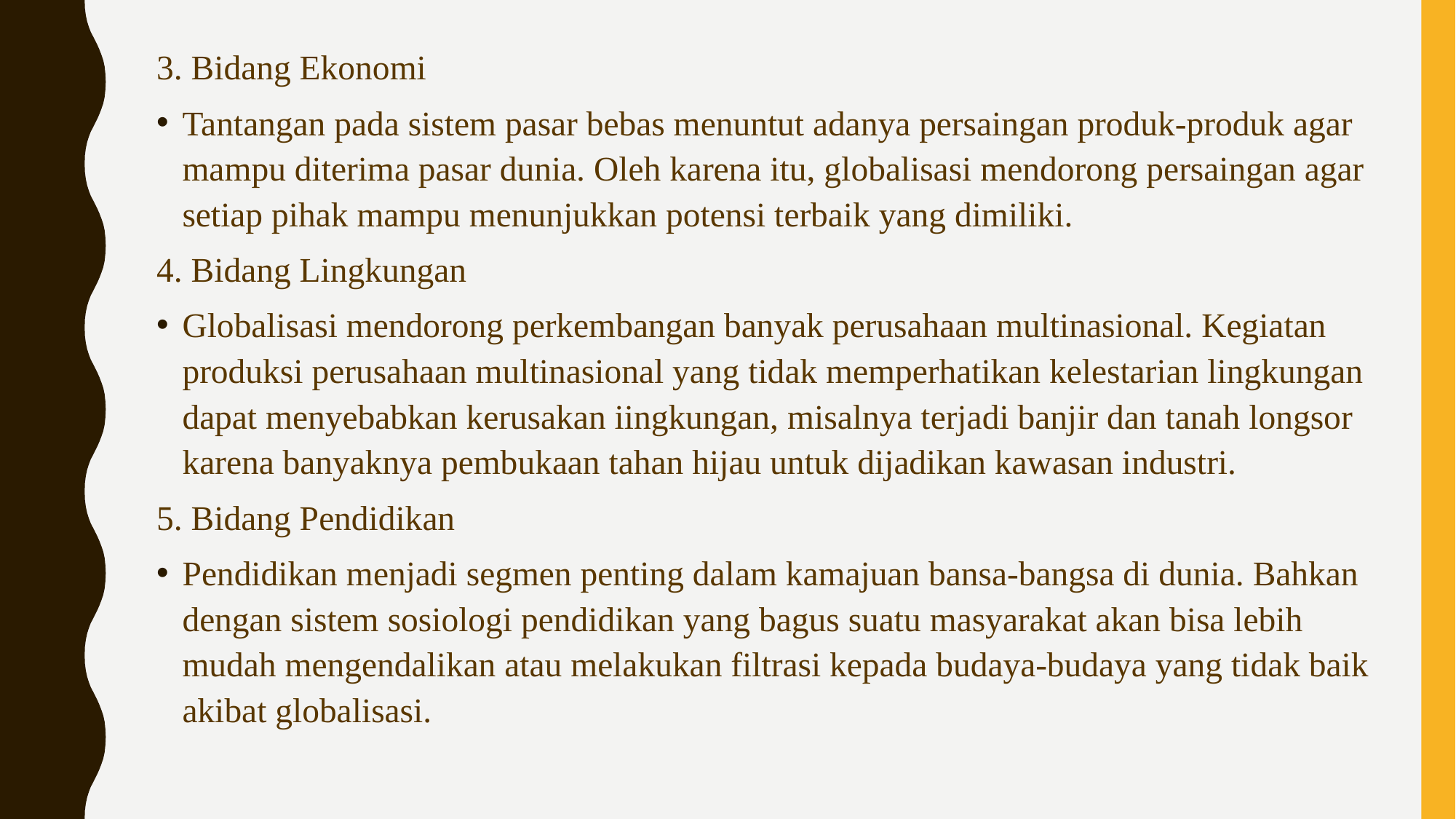

3. Bidang Ekonomi
Tantangan pada sistem pasar bebas menuntut adanya persaingan produk-produk agar mampu diterima pasar dunia. Oleh karena itu, globalisasi mendorong persaingan agar setiap pihak mampu menunjukkan potensi terbaik yang dimiliki.
4. Bidang Lingkungan
Globalisasi mendorong perkembangan banyak perusahaan multinasional. Kegiatan produksi perusahaan multinasional yang tidak memperhatikan kelestarian lingkungan dapat menyebabkan kerusakan iingkungan, misalnya terjadi banjir dan tanah longsor karena banyaknya pembukaan tahan hijau untuk dijadikan kawasan industri.
5. Bidang Pendidikan
Pendidikan menjadi segmen penting dalam kamajuan bansa-bangsa di dunia. Bahkan dengan sistem sosiologi pendidikan yang bagus suatu masyarakat akan bisa lebih mudah mengendalikan atau melakukan filtrasi kepada budaya-budaya yang tidak baik akibat globalisasi.

#